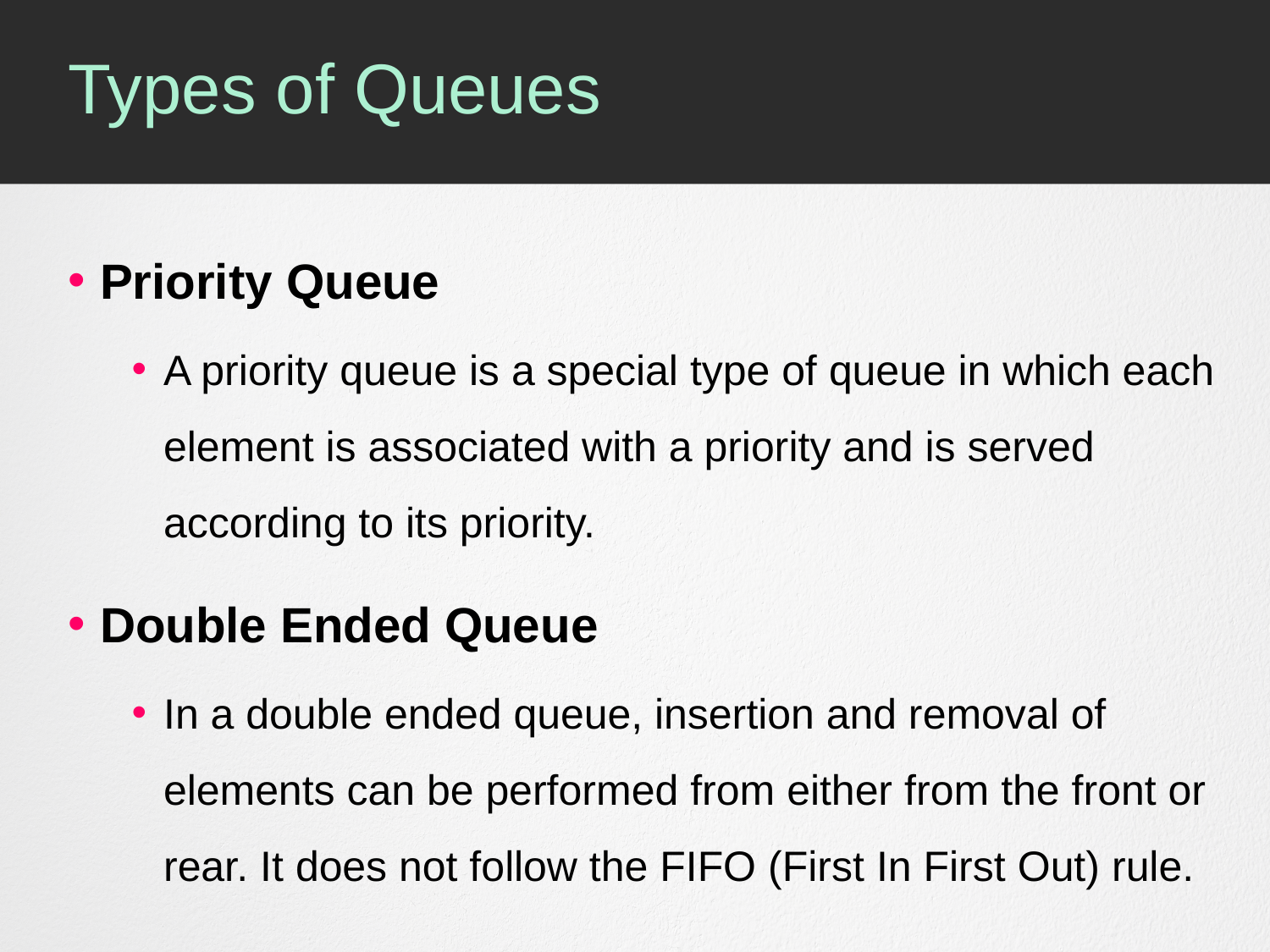

# Types of Queues
Priority Queue
A priority queue is a special type of queue in which each element is associated with a priority and is served according to its priority.
Double Ended Queue
In a double ended queue, insertion and removal of elements can be performed from either from the front or rear. It does not follow the FIFO (First In First Out) rule.